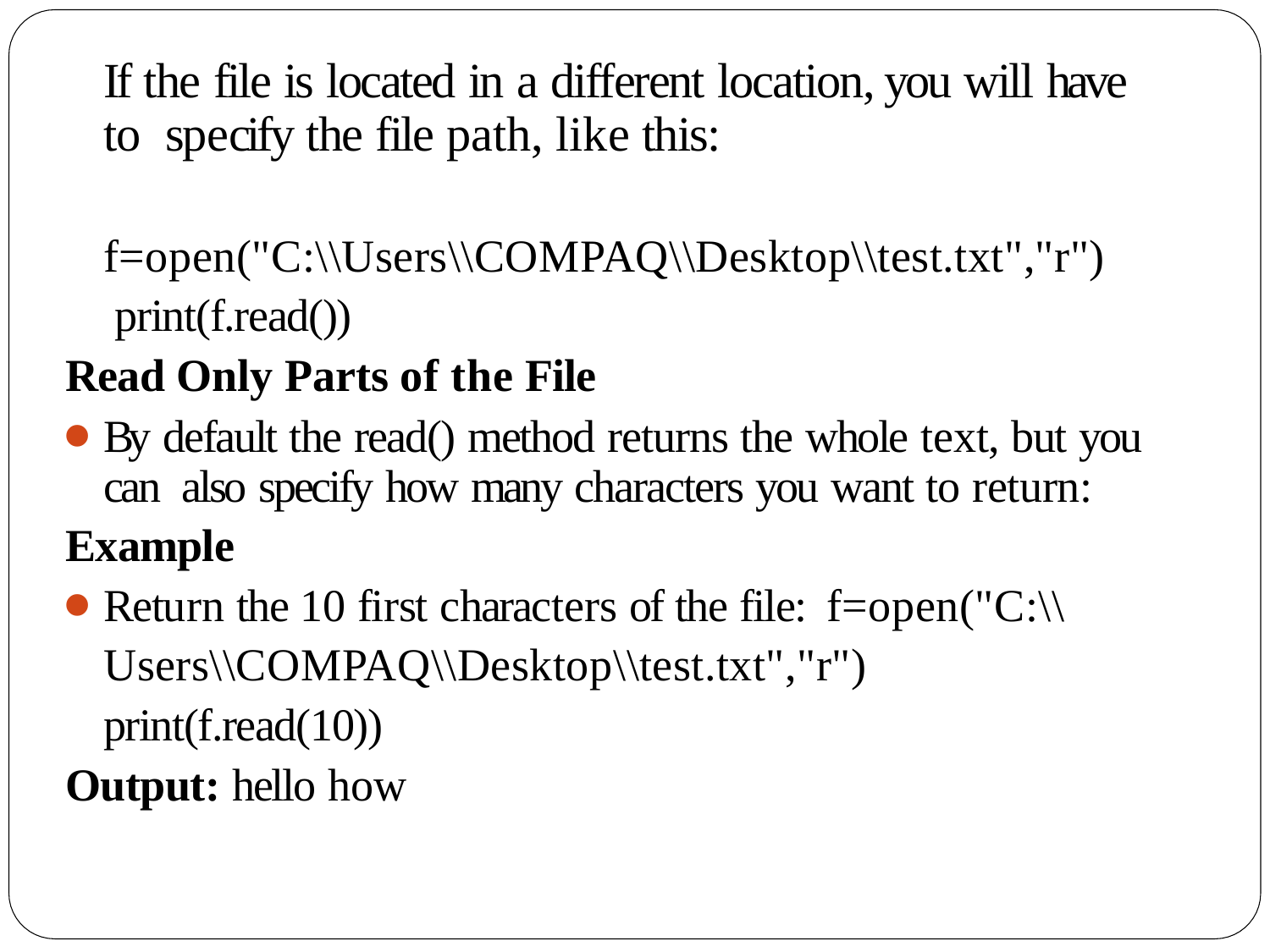

# If the file is located in a different location, you will have to  specify the file path, like this:
f=open("C:\\Users\\COMPAQ\\Desktop\\test.txt","r")  print(f.read())
Read Only Parts of the File
By default the read() method returns the whole text, but you can  also specify how many characters you want to return:
Example
Return the 10 first characters of the file:  f=open("C:\\Users\\COMPAQ\\Desktop\\test.txt","r")  print(f.read(10))
Output: hello how